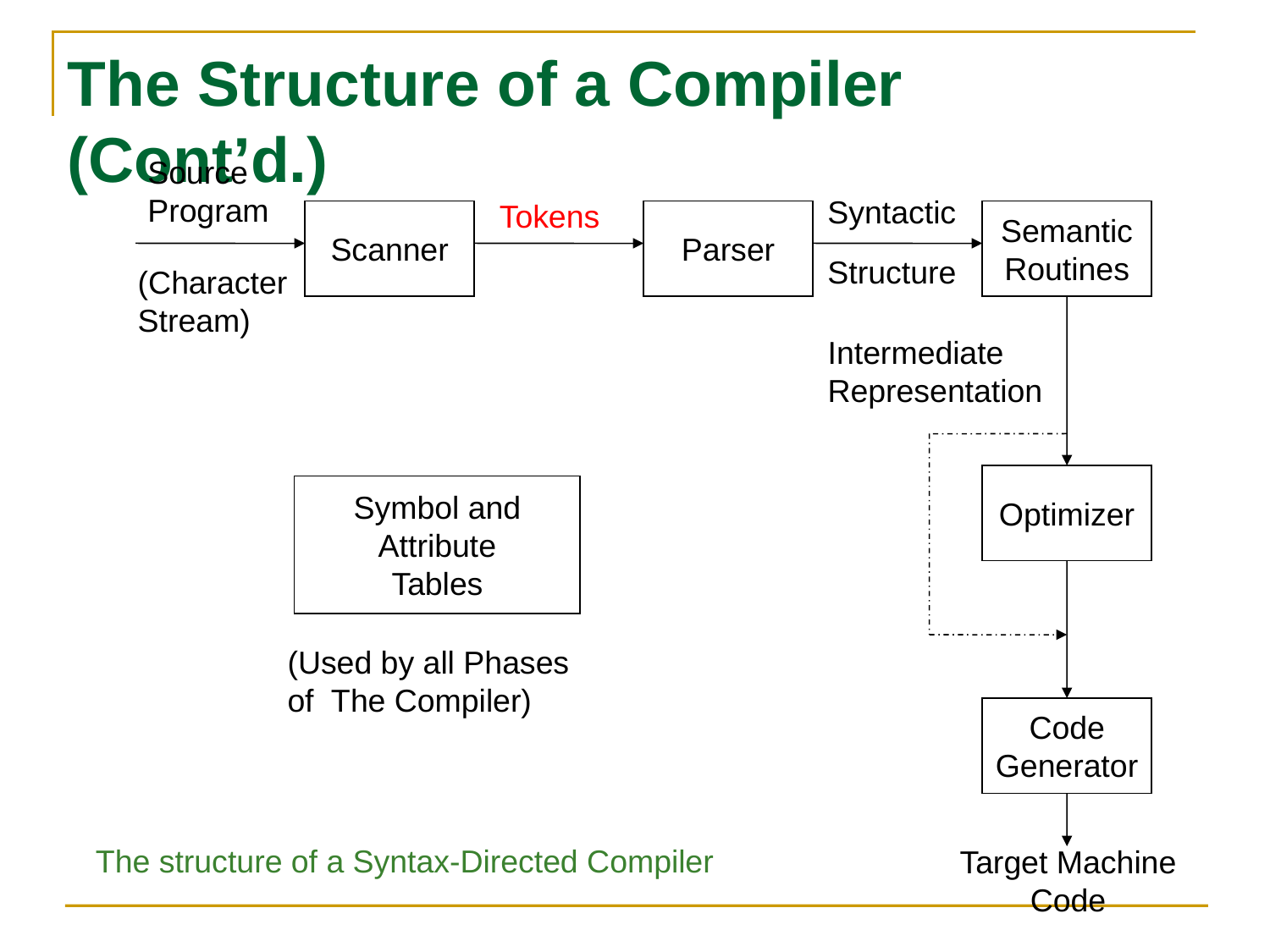

# The Structure of a Compiler (Cont’d.)
Source
Program
Syntactic
Tokens
Scanner
Parser
Semantic
Routines

Structure
(Character
Stream)

Intermediate
Representation

Optimizer
Symbol and
Attribute
Tables

(Used by all Phases
of  The Compiler)
Code
Generator

The structure of a Syntax-Directed Compiler
Target Machine
Code